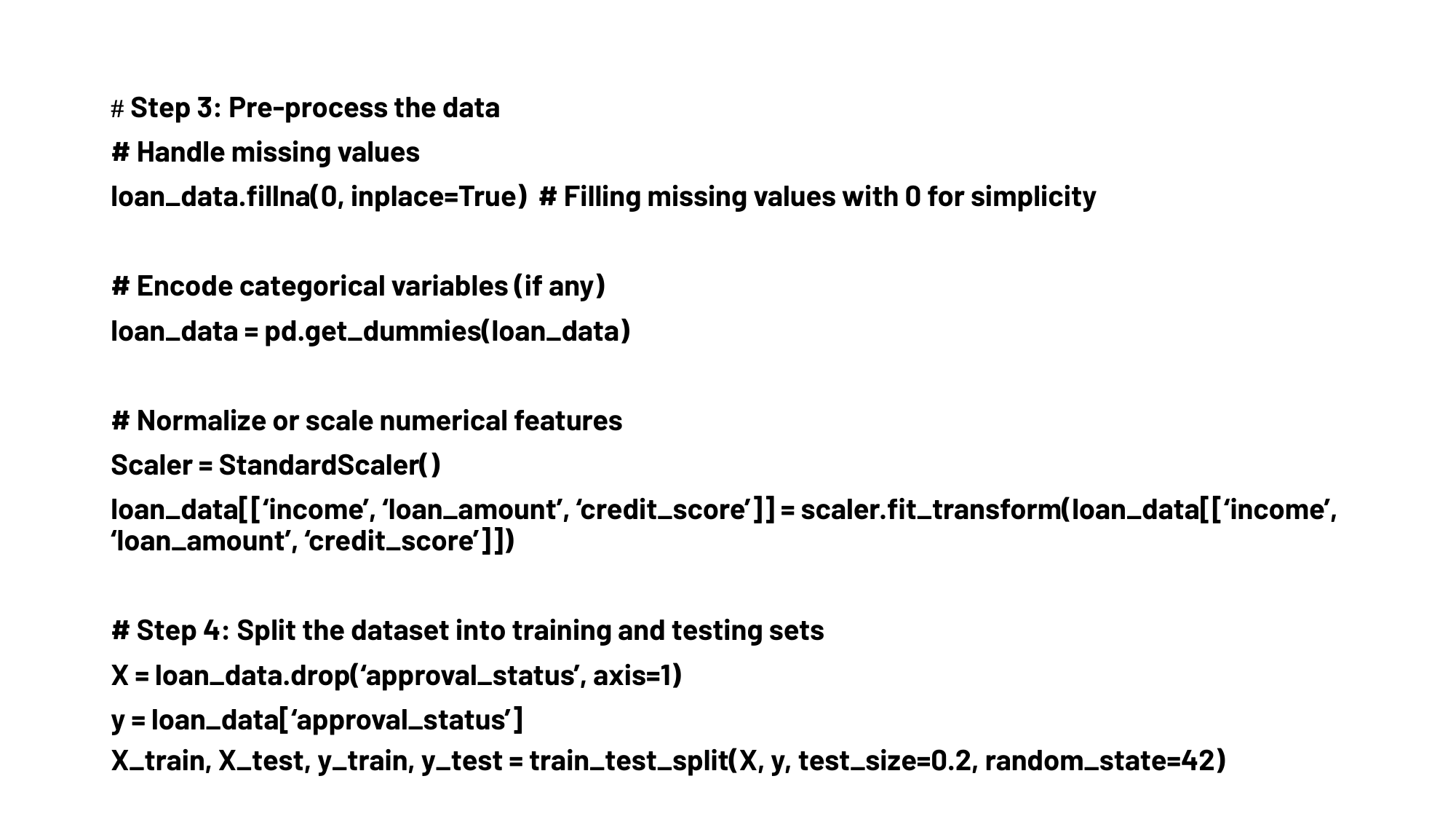

# Step 3: Pre-process the data
# Handle missing values
loan_data.fillna(0, inplace=True)  # Filling missing values with 0 for simplicity

# Encode categorical variables (if any)
loan_data = pd.get_dummies(loan_data)

# Normalize or scale numerical features
Scaler = StandardScaler()
loan_data[[‘income’, ‘loan_amount’, ‘credit_score’]] = scaler.fit_transform(loan_data[[‘income’, ‘loan_amount’, ‘credit_score’]])

# Step 4: Split the dataset into training and testing sets
X = loan_data.drop(‘approval_status’, axis=1)
y = loan_data[‘approval_status’]
X_train, X_test, y_train, y_test = train_test_split(X, y, test_size=0.2, random_state=42)